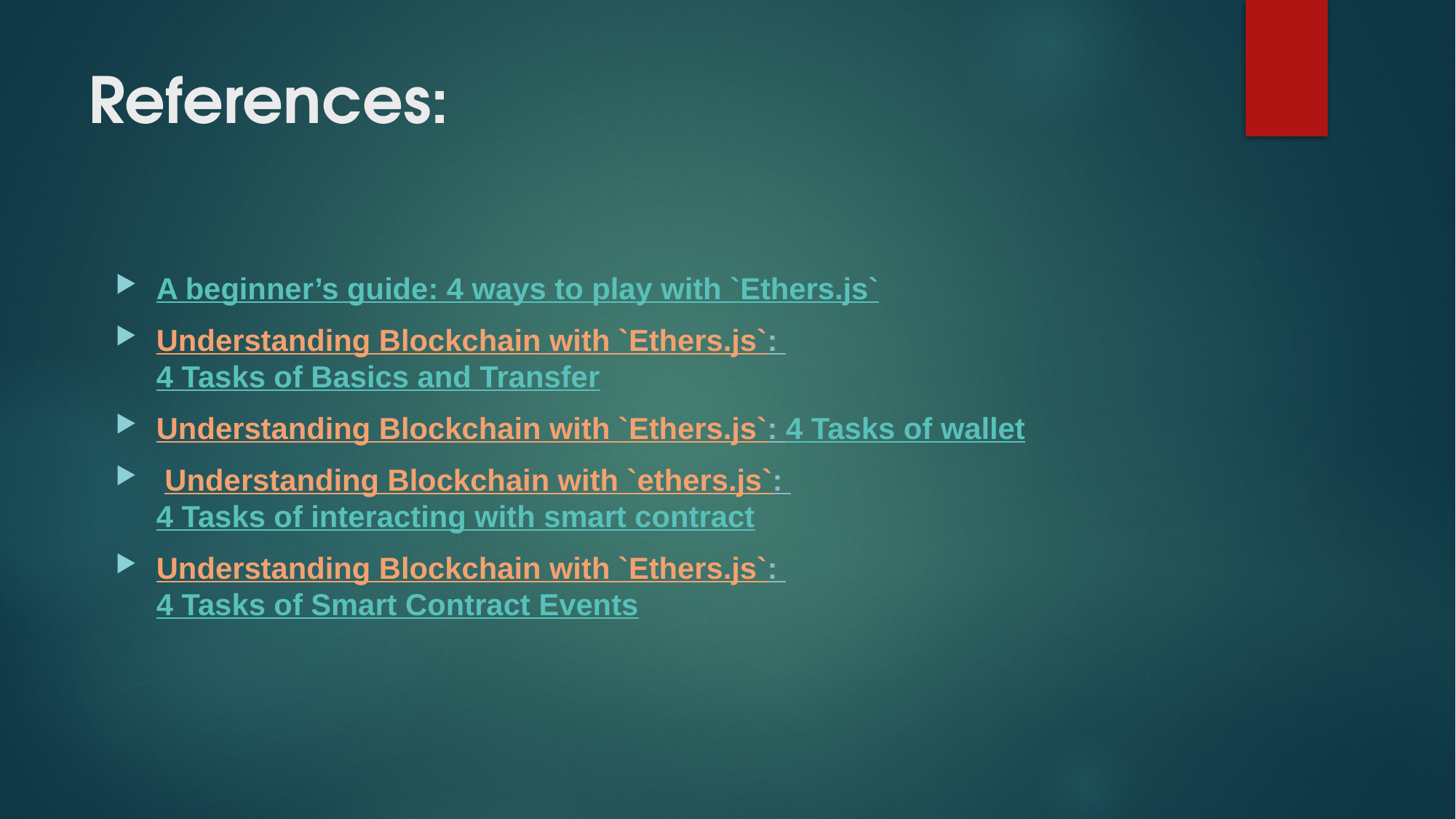

# References:
A beginner’s guide: 4 ways to play with `Ethers.js`
Understanding Blockchain with `Ethers.js`: 4 Tasks of Basics and Transfer
Understanding Blockchain with `Ethers.js`: 4 Tasks of wallet
 Understanding Blockchain with `ethers.js`: 4 Tasks of interacting with smart contract
Understanding Blockchain with `Ethers.js`: 4 Tasks of Smart Contract Events